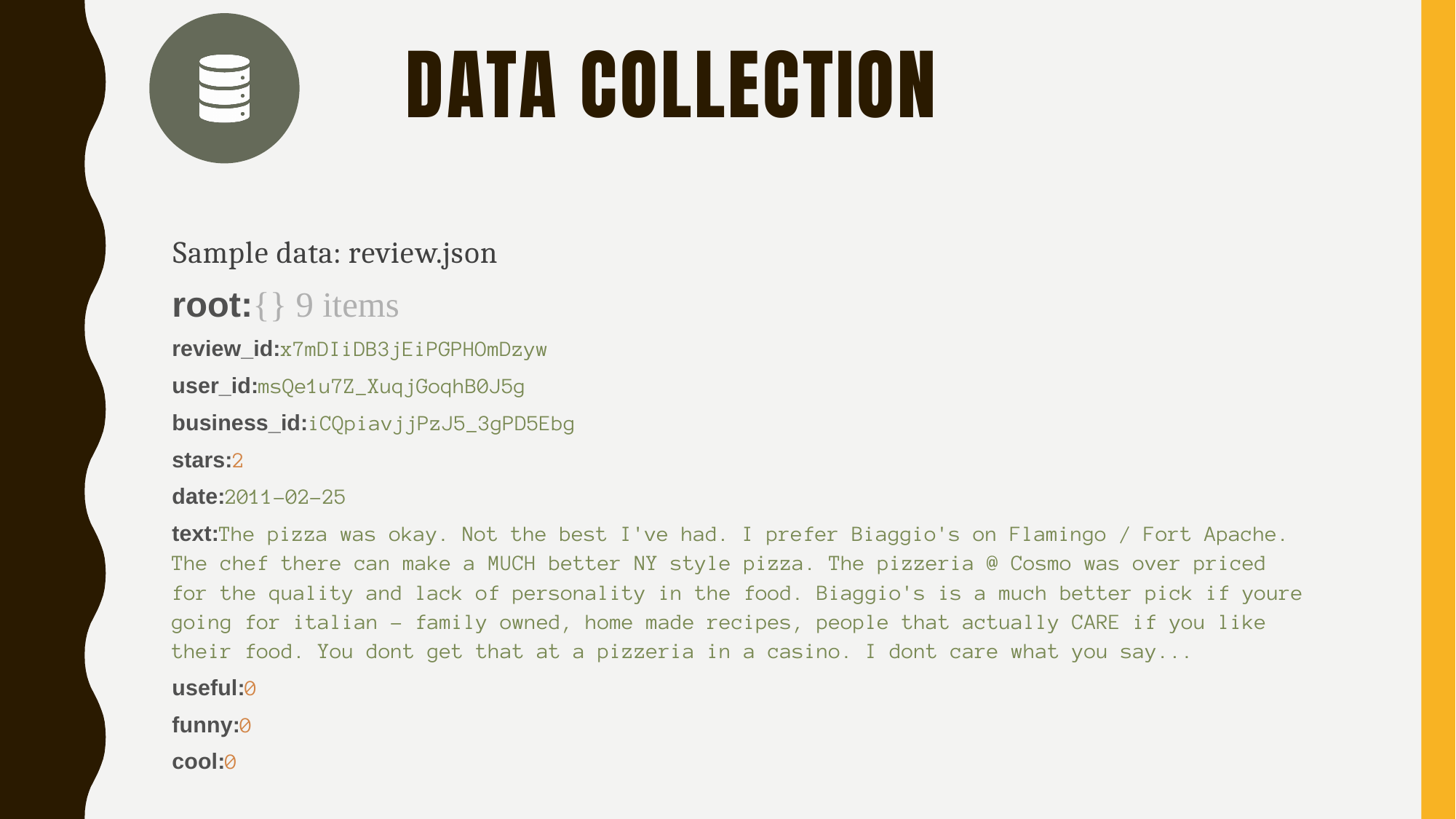

# Data collection

Sample data: review.json
root:{} 9 items
review_id:x7mDIiDB3jEiPGPHOmDzyw
user_id:msQe1u7Z_XuqjGoqhB0J5g
business_id:iCQpiavjjPzJ5_3gPD5Ebg
stars:2
date:2011-02-25
text:The pizza was okay. Not the best I've had. I prefer Biaggio's on Flamingo / Fort Apache. The chef there can make a MUCH better NY style pizza. The pizzeria @ Cosmo was over priced for the quality and lack of personality in the food. Biaggio's is a much better pick if youre going for italian - family owned, home made recipes, people that actually CARE if you like their food. You dont get that at a pizzeria in a casino. I dont care what you say...
useful:0
funny:0
cool:0